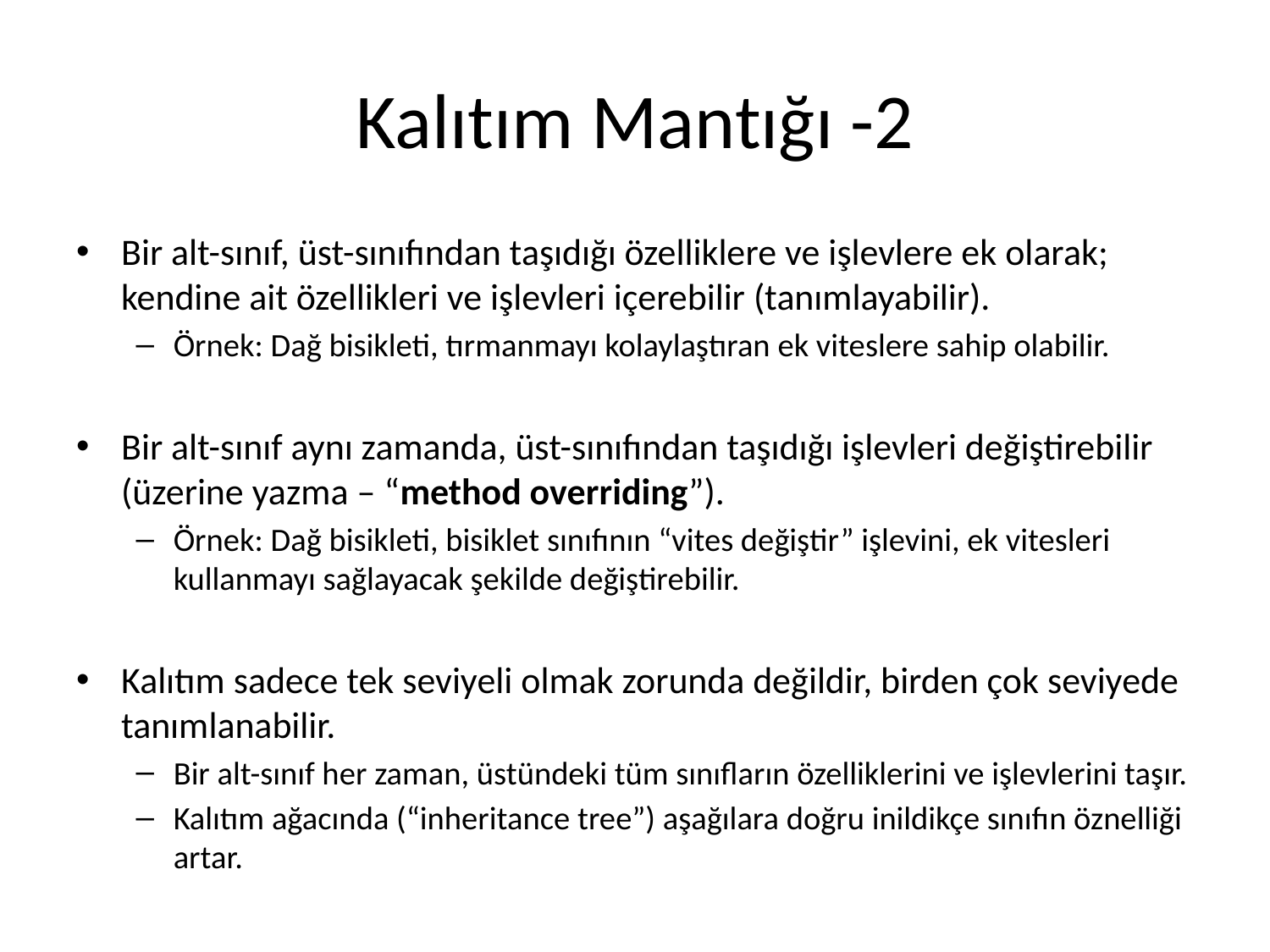

# Kalıtım Mantığı -2
Bir alt-sınıf, üst-sınıfından taşıdığı özelliklere ve işlevlere ek olarak; kendine ait özellikleri ve işlevleri içerebilir (tanımlayabilir).
Örnek: Dağ bisikleti, tırmanmayı kolaylaştıran ek viteslere sahip olabilir.

Bir alt-sınıf aynı zamanda, üst-sınıfından taşıdığı işlevleri değiştirebilir (üzerine yazma – “method overriding”).
Örnek: Dağ bisikleti, bisiklet sınıfının “vites değiştir” işlevini, ek vitesleri kullanmayı sağlayacak şekilde değiştirebilir.

Kalıtım sadece tek seviyeli olmak zorunda değildir, birden çok seviyede tanımlanabilir.
Bir alt-sınıf her zaman, üstündeki tüm sınıfların özelliklerini ve işlevlerini taşır.
Kalıtım ağacında (“inheritance tree”) aşağılara doğru inildikçe sınıfın öznelliği artar.